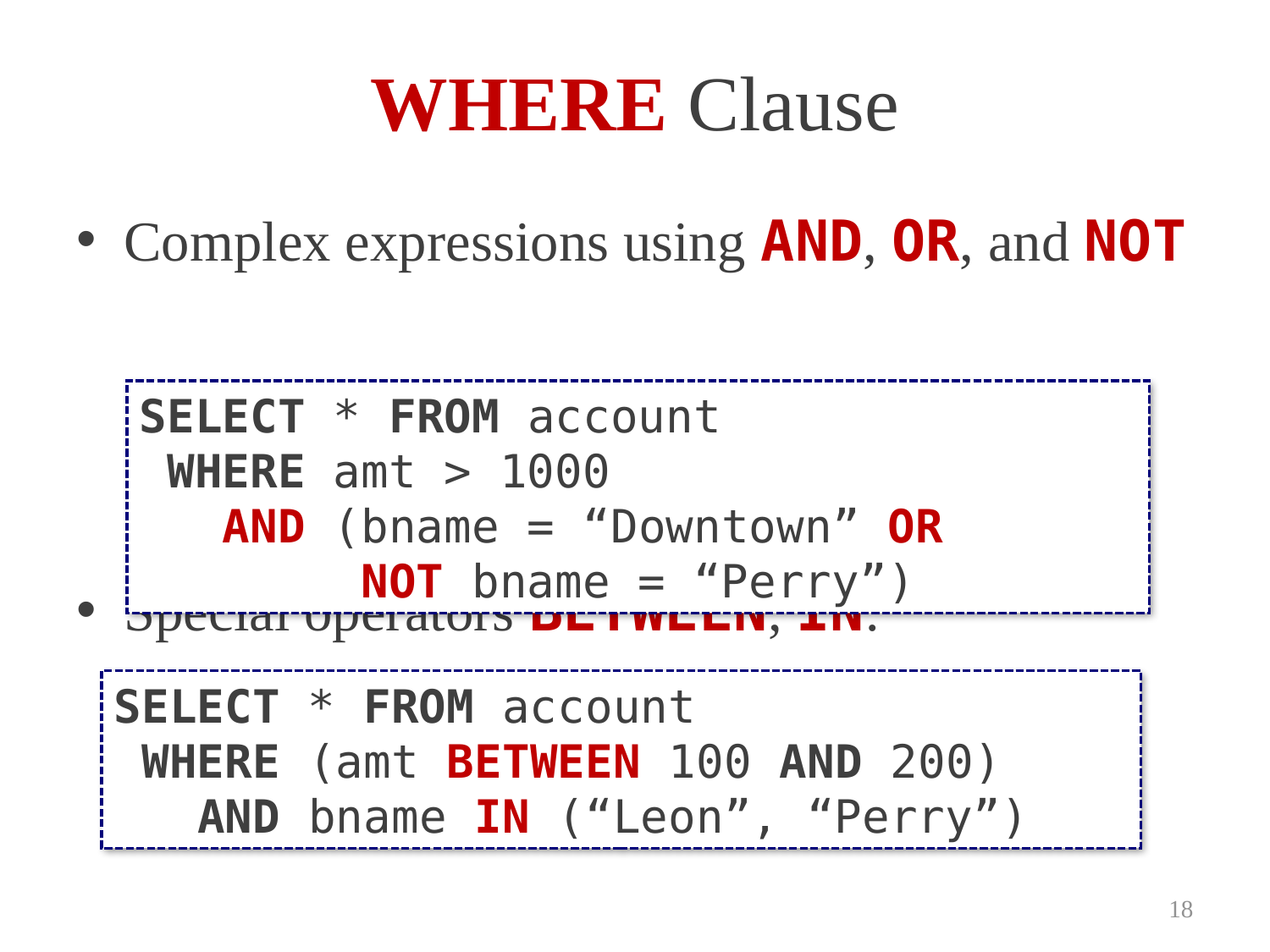

# WHERE Clause
Complex expressions using AND, OR, and NOT

Special operators BETWEEN, IN:
SELECT * FROM account
 WHERE amt > 1000
   AND (bname = “Downtown” OR
        NOT bname = “Perry”)
SELECT * FROM account
 WHERE (amt BETWEEN 100 AND 200)
   AND bname IN (“Leon”, “Perry”)

18